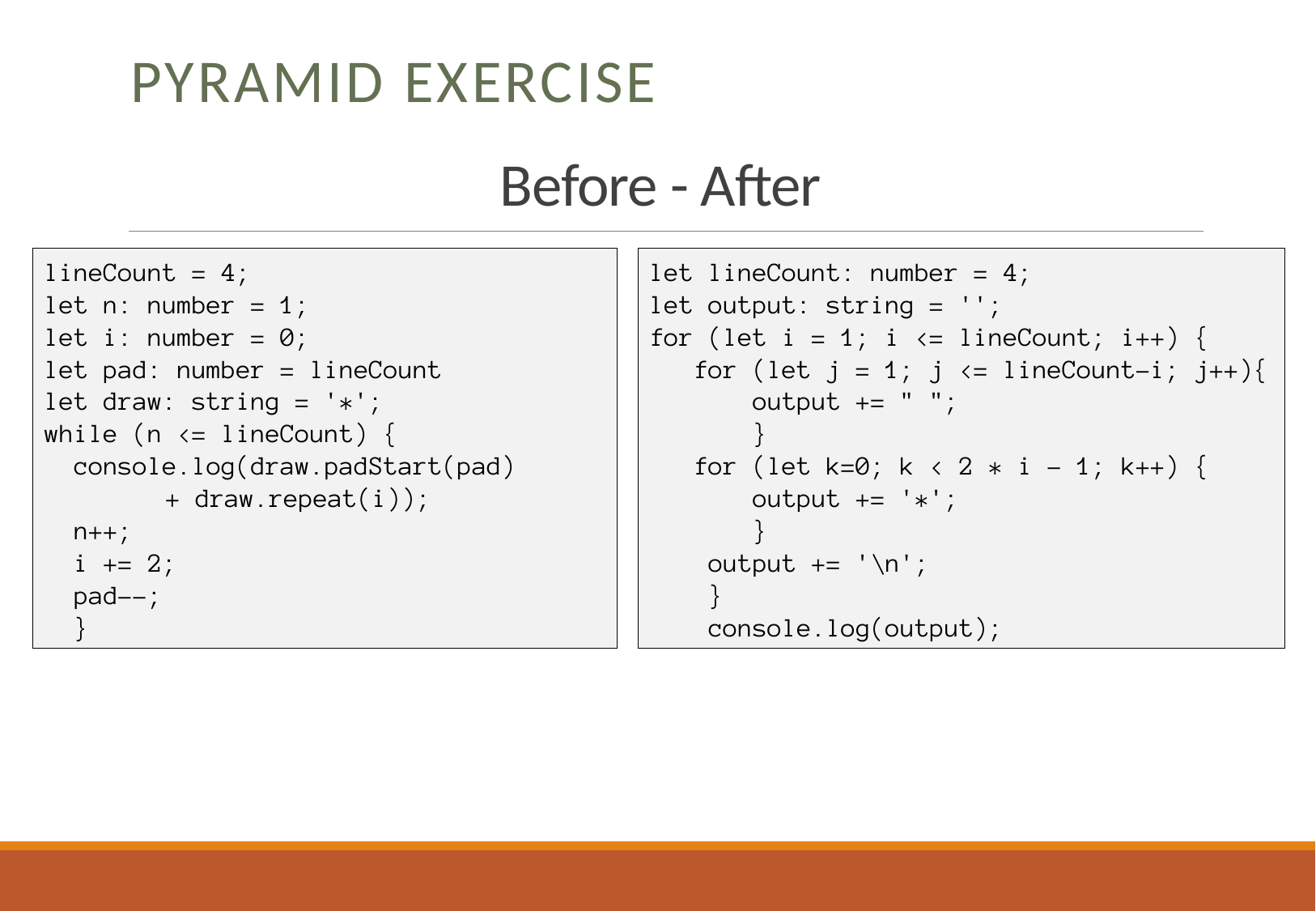

# Pyramid exercise
Before - After
lineCount = 4;
let n: number = 1;
let i: number = 0;
let pad: number = lineCount
let draw: string = '*';
while (n <= lineCount) {
  console.log(draw.padStart(pad) 	+ draw.repeat(i));
  n++;
  i += 2;
  pad--;
  }
let lineCount: number = 4;
let output: string = '';
for (let i = 1; i <= lineCount; i++) {
   for (let j = 1; j <= lineCount-i; j++){
       output += " ";
       }
   for (let k=0; k < 2 * i - 1; k++) {
       output += '*';
       }
    output += '\n';
    }
    console.log(output);